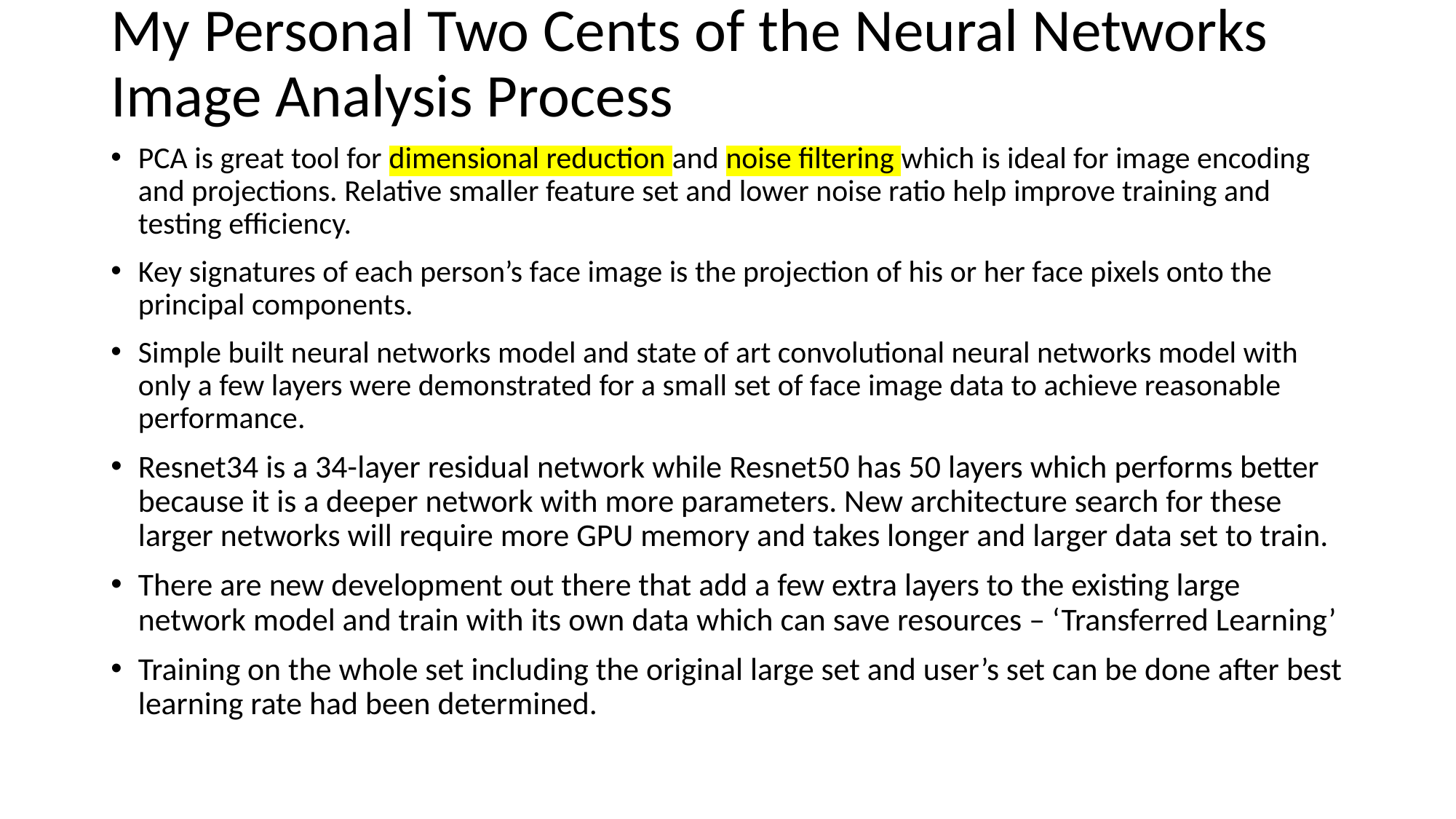

# My Personal Two Cents of the Neural Networks Image Analysis Process
PCA is great tool for dimensional reduction and noise filtering which is ideal for image encoding and projections. Relative smaller feature set and lower noise ratio help improve training and testing efficiency.
Key signatures of each person’s face image is the projection of his or her face pixels onto the principal components.
Simple built neural networks model and state of art convolutional neural networks model with only a few layers were demonstrated for a small set of face image data to achieve reasonable performance.
Resnet34 is a 34-layer residual network while Resnet50 has 50 layers which performs better because it is a deeper network with more parameters. New architecture search for these larger networks will require more GPU memory and takes longer and larger data set to train.
There are new development out there that add a few extra layers to the existing large network model and train with its own data which can save resources – ‘Transferred Learning’
Training on the whole set including the original large set and user’s set can be done after best learning rate had been determined.